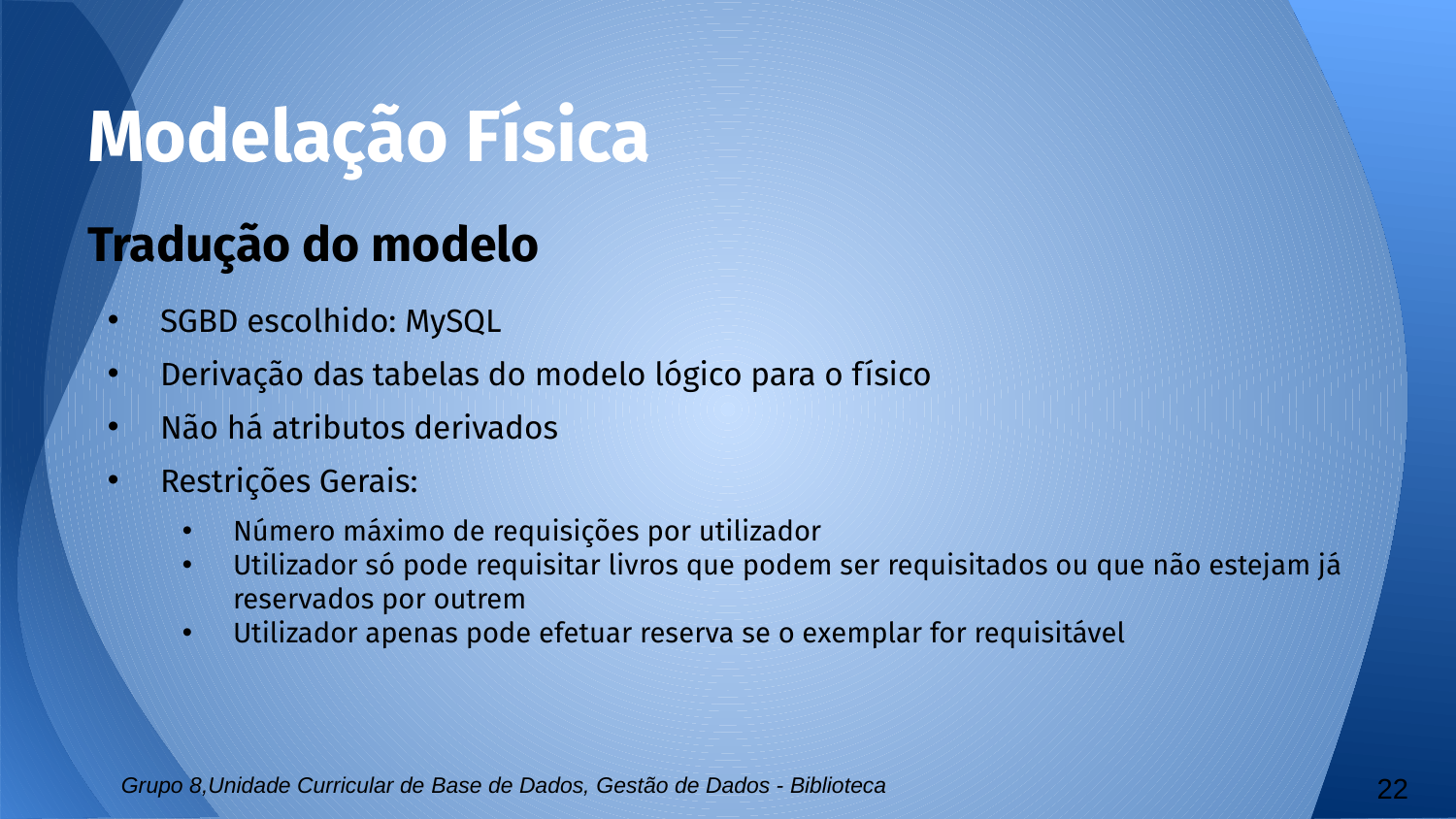

# Modelação Física
Tradução do modelo

SGBD escolhido: MySQL

Derivação das tabelas do modelo lógico para o físico

Não há atributos derivados

Restrições Gerais:

Número máximo de requisições por utilizador
Utilizador só pode requisitar livros que podem ser requisitados ou que não estejam já reservados por outrem
Utilizador apenas pode efetuar reserva se o exemplar for requisitável

Grupo 8,Unidade Curricular de Base de Dados, Gestão de Dados - Biblioteca
22